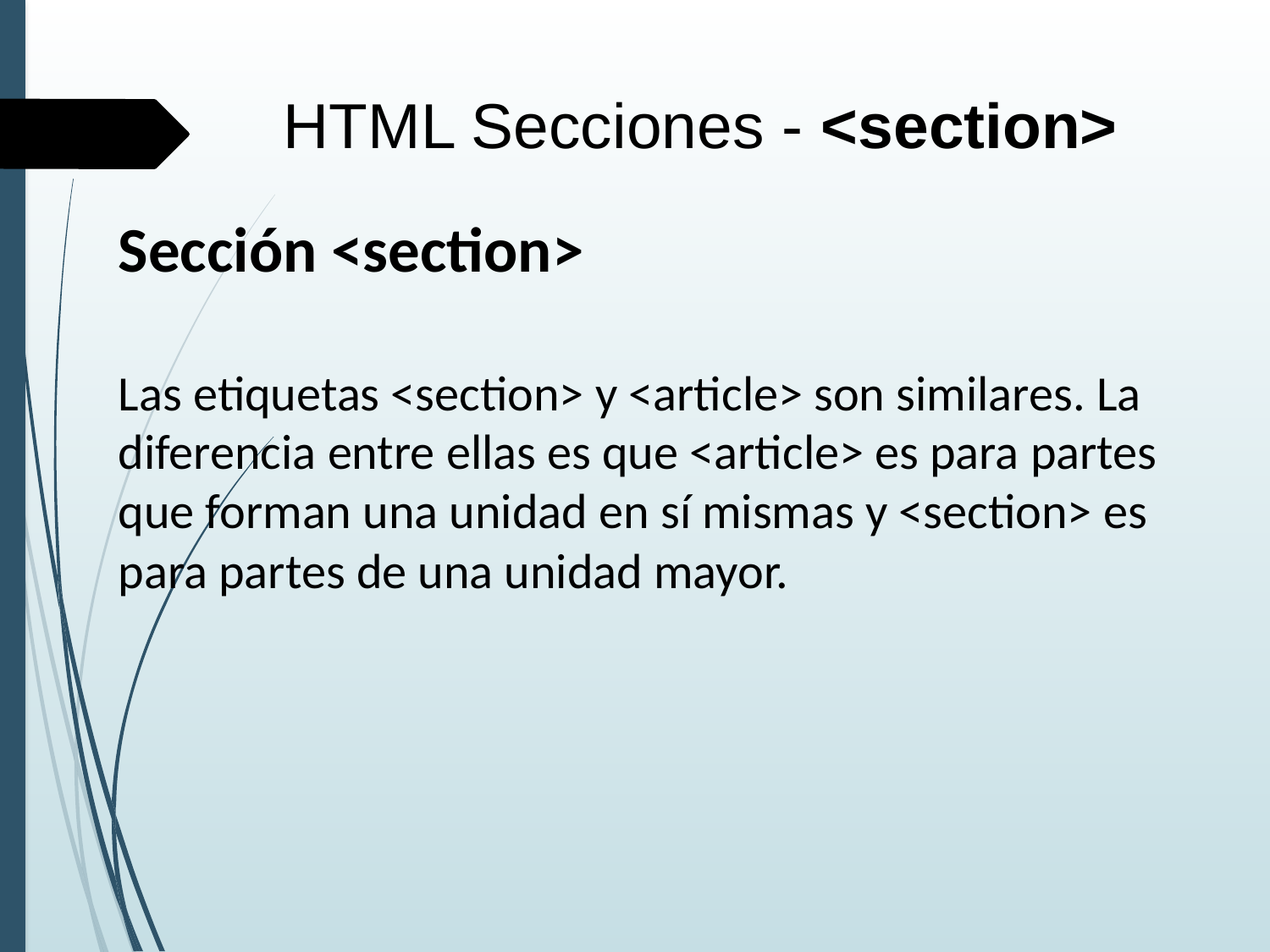

HTML Secciones - <section>
Sección <section>

Las etiquetas <section> y <article> son similares. La diferencia entre ellas es que <article> es para partes que forman una unidad en sí mismas y <section> es para partes de una unidad mayor.